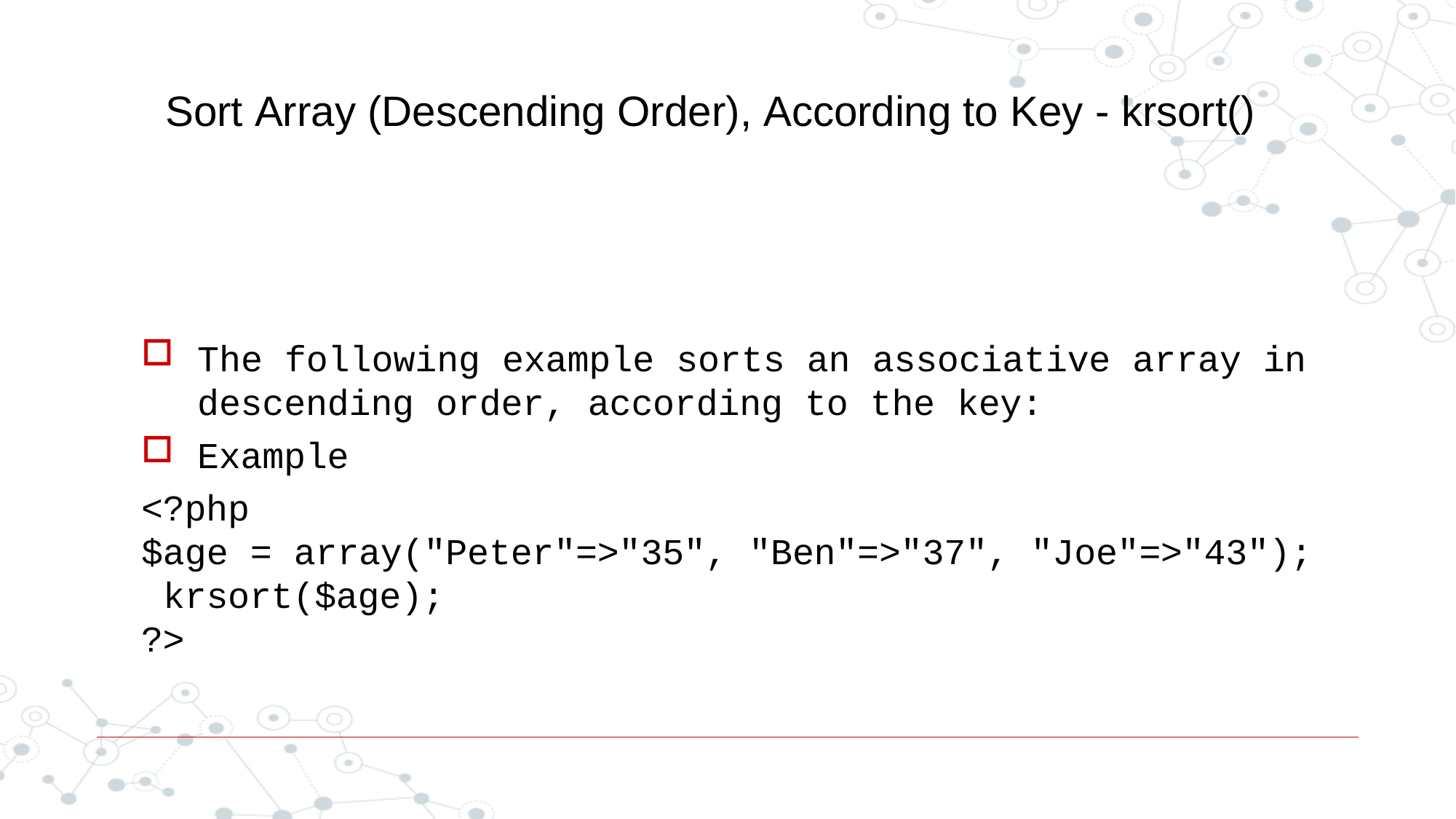

# Sort Array (Descending Order), According to Key - krsort()
The following example sorts an associative array in
descending order, according to the key:
Example
<?php
$age = array("Peter"=>"35", "Ben"=>"37", "Joe"=>"43");  krsort($age);
?>